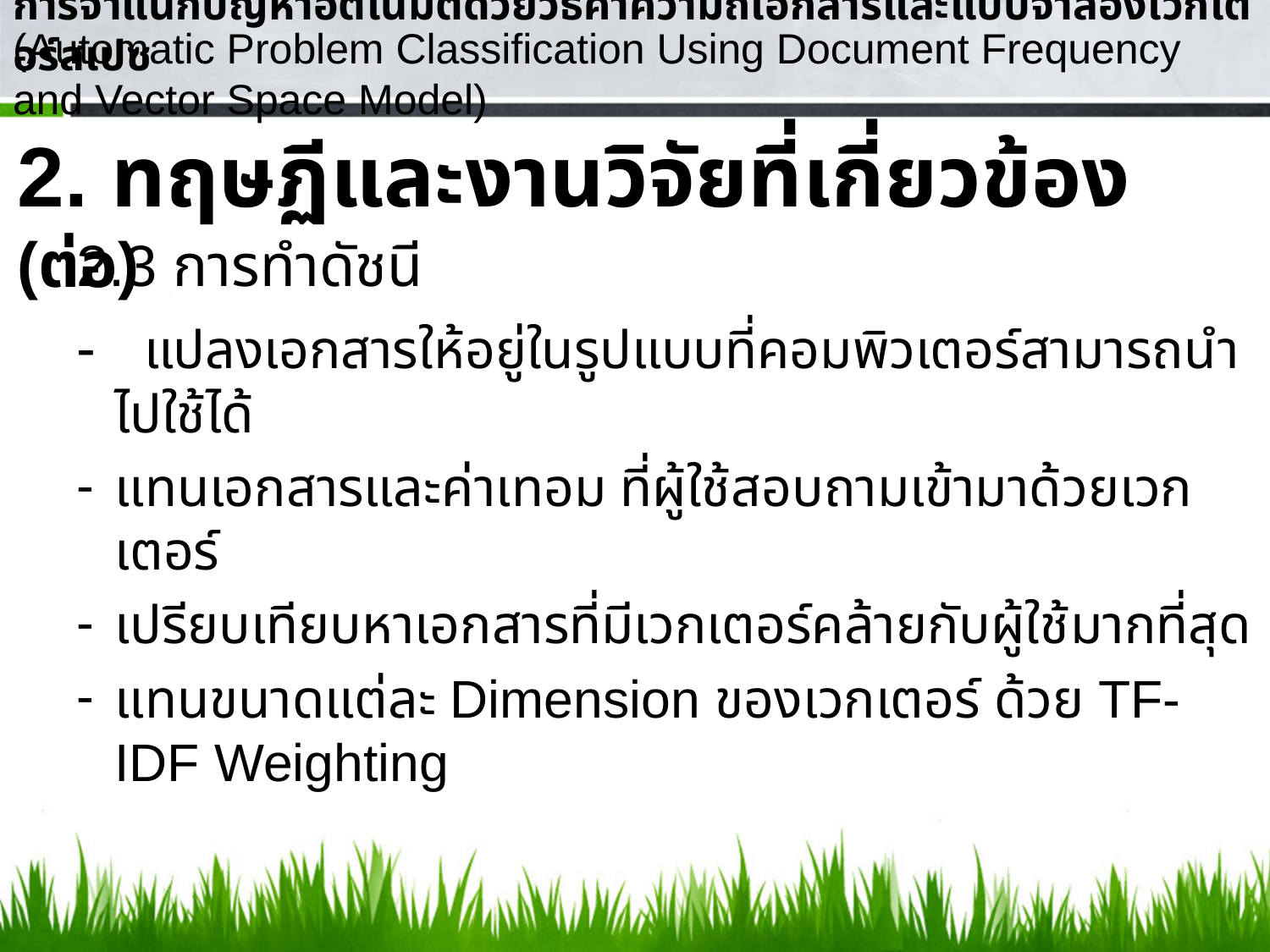

การจำแนกปัญหาอัตโนมัติด้วยวิธีค่าความถี่เอกสารและแบบจำลองเวกเตอร์สเปซ
(Automatic Problem Classification Using Document Frequency and Vector Space Model)
2. ทฤษฏีและงานวิจัยที่เกี่ยวข้อง (ต่อ)
2.3 การทำดัชนี
-   แปลงเอกสารให้อยู่ในรูปแบบที่คอมพิวเตอร์สามารถนำไปใช้ได้
แทนเอกสารและค่าเทอม ที่ผู้ใช้สอบถามเข้ามาด้วยเวกเตอร์
เปรียบเทียบหาเอกสารที่มีเวกเตอร์คล้ายกับผู้ใช้มากที่สุด
แทนขนาดแต่ละ Dimension ของเวกเตอร์ ด้วย TF-IDF Weighting